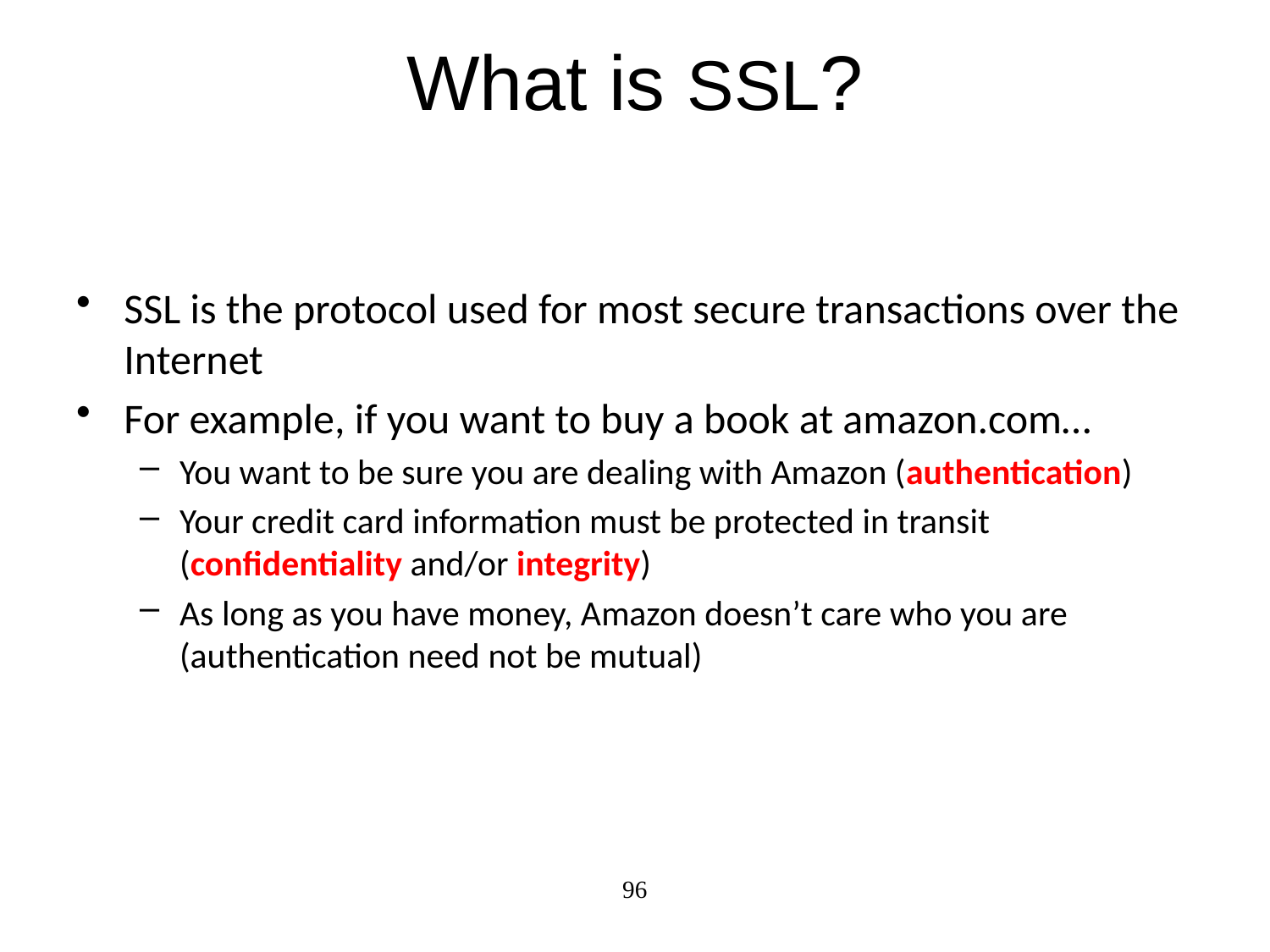

# What is SSL?
SSL is the protocol used for most secure transactions over the Internet
For example, if you want to buy a book at amazon.com…
You want to be sure you are dealing with Amazon (authentication)
Your credit card information must be protected in transit (confidentiality and/or integrity)
As long as you have money, Amazon doesn’t care who you are (authentication need not be mutual)
96